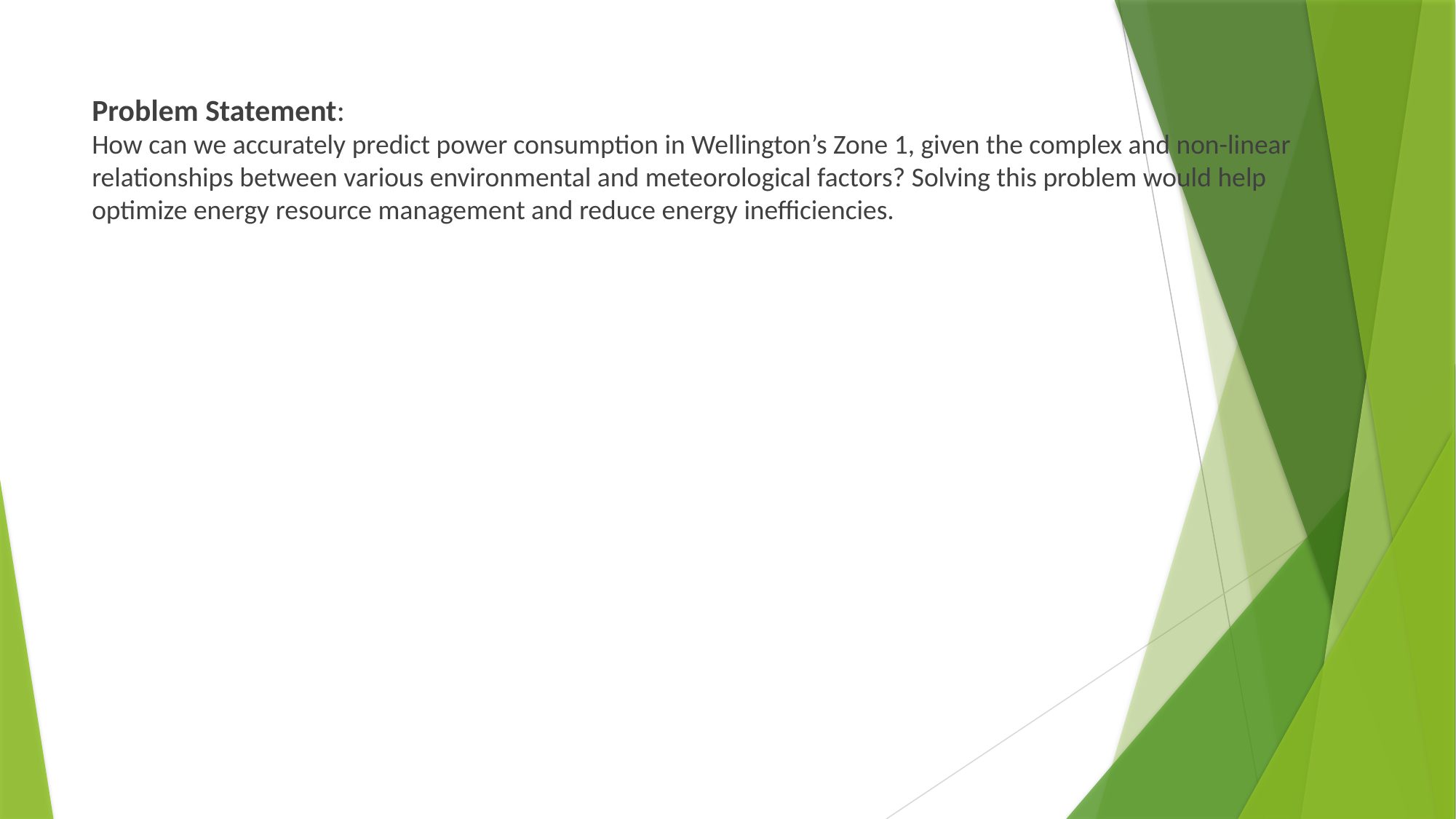

Problem Statement:
How can we accurately predict power consumption in Wellington’s Zone 1, given the complex and non-linear relationships between various environmental and meteorological factors? Solving this problem would help optimize energy resource management and reduce energy inefficiencies.